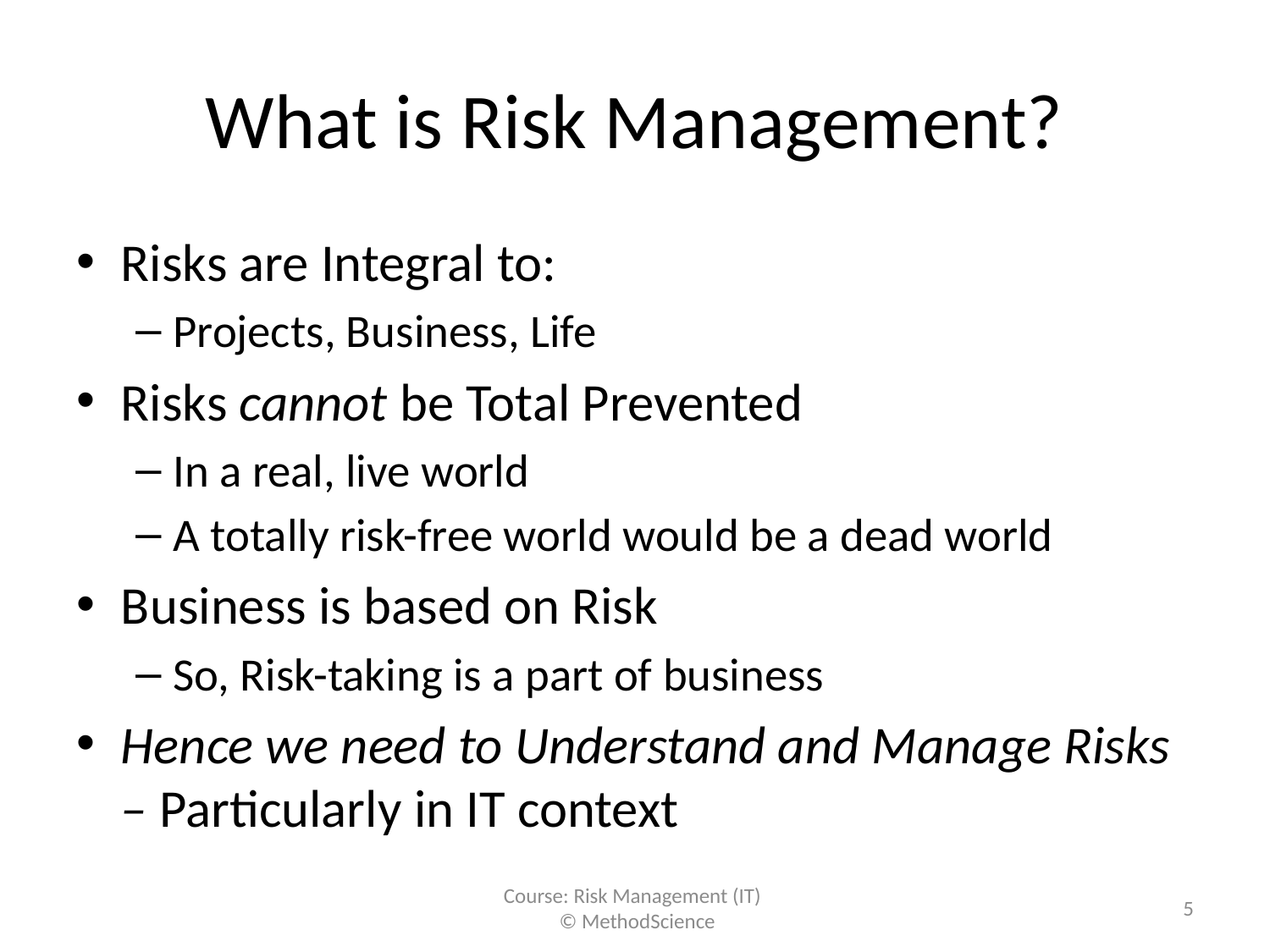

# What is Risk Management?
Risks are Integral to:
Projects, Business, Life
Risks cannot be Total Prevented
In a real, live world
A totally risk-free world would be a dead world
Business is based on Risk
So, Risk-taking is a part of business
Hence we need to Understand and Manage Risks – Particularly in IT context
Course: Risk Management (IT)
 © MethodScience
5